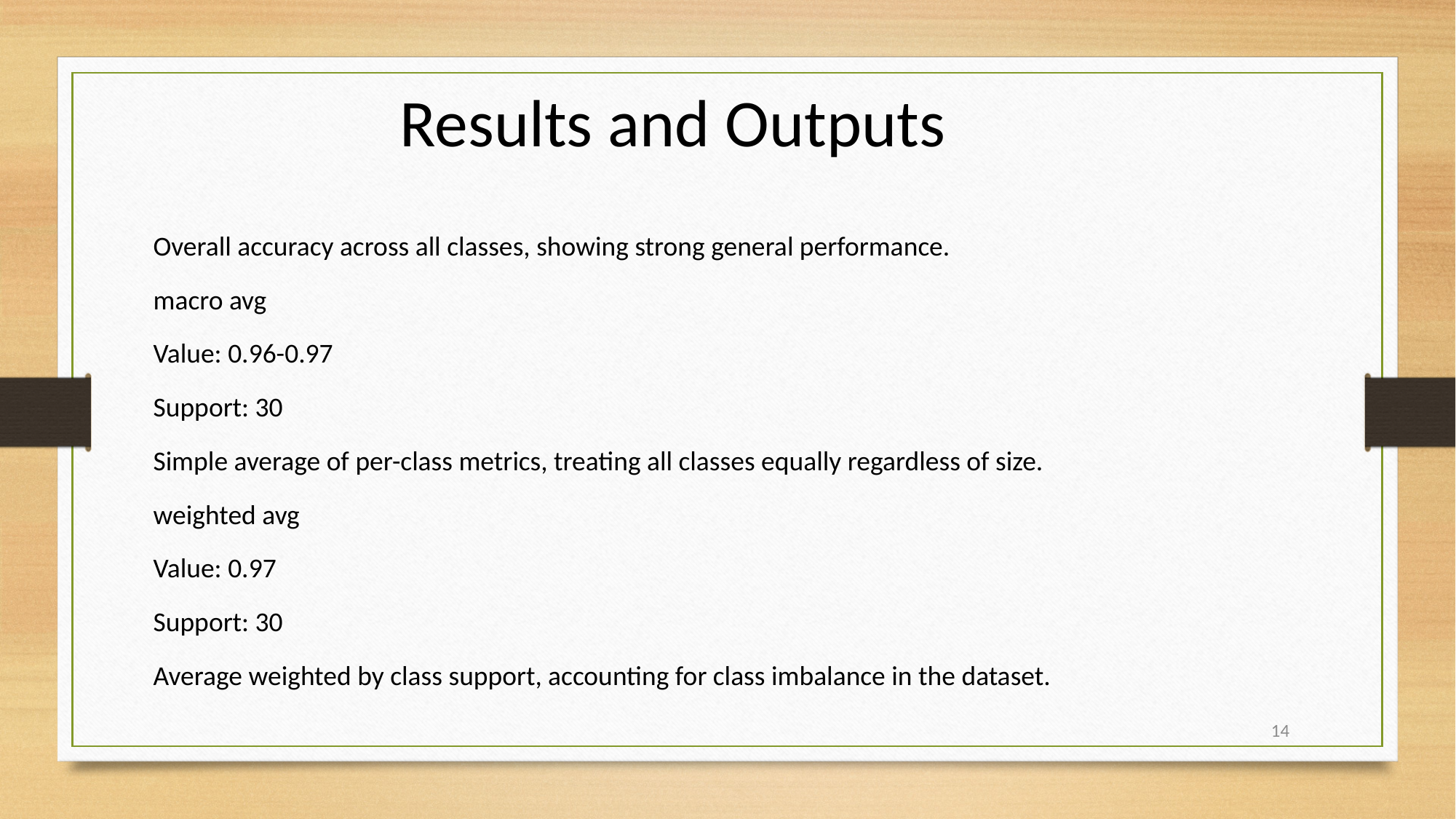

Results and Outputs
Overall accuracy across all classes, showing strong general performance.
macro avg
Value: 0.96-0.97
Support: 30
Simple average of per-class metrics, treating all classes equally regardless of size.
weighted avg
Value: 0.97
Support: 30
Average weighted by class support, accounting for class imbalance in the dataset.
14